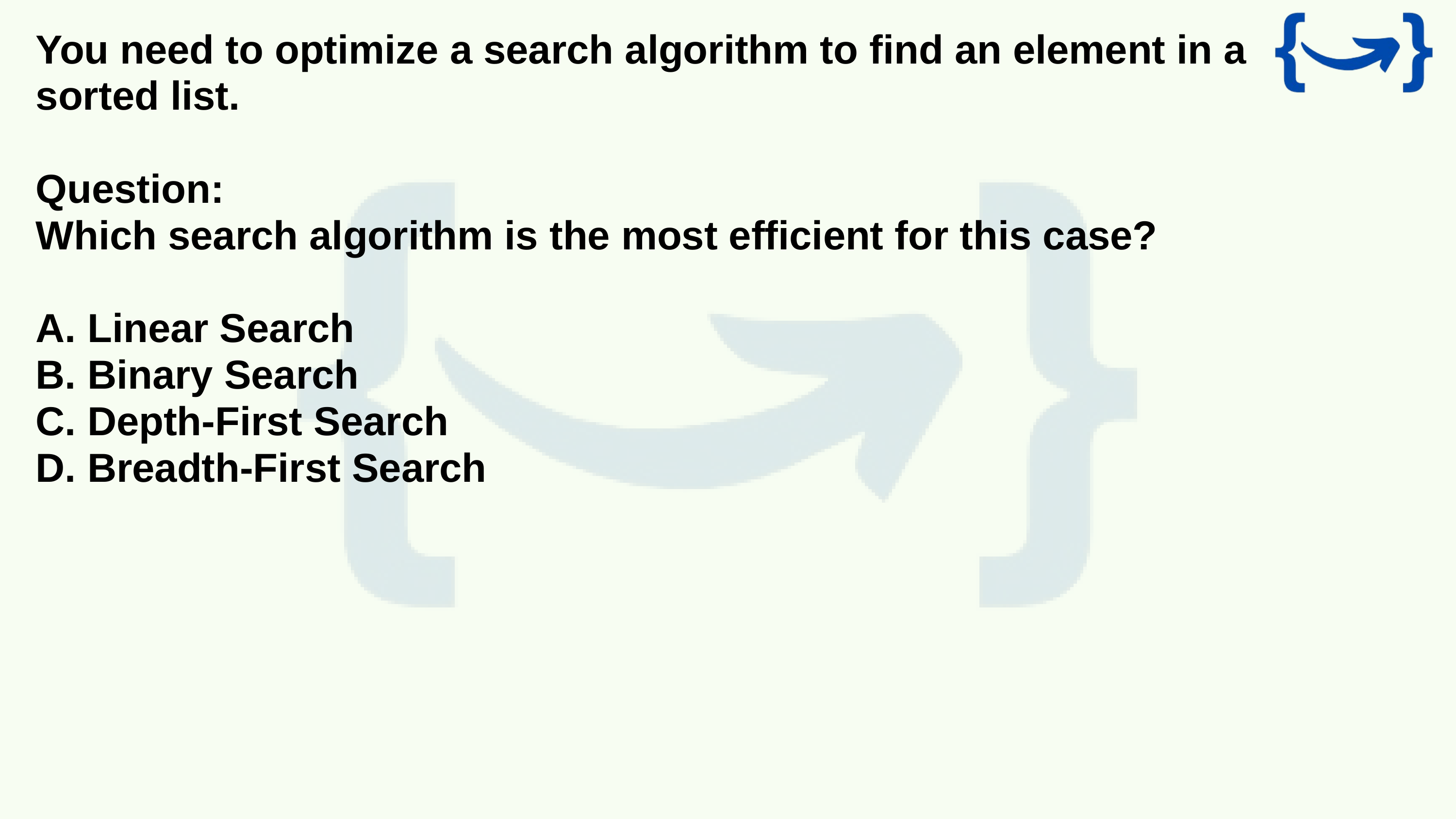

You need to optimize a search algorithm to find an element in a sorted list.

Question:
Which search algorithm is the most efficient for this case?

A. Linear Search
B. Binary Search
C. Depth-First Search
D. Breadth-First Search